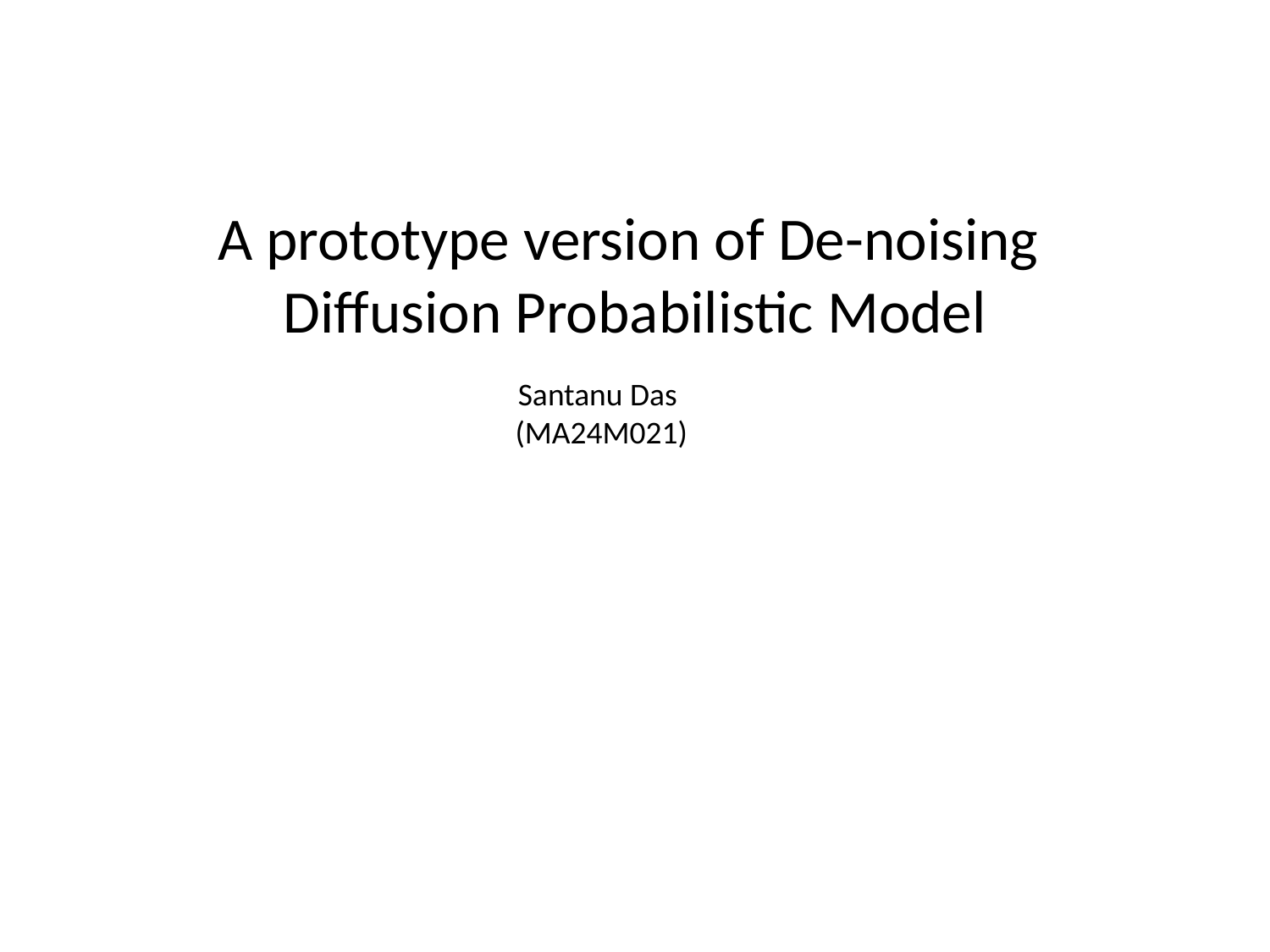

# A prototype version of De-noising Diffusion Probabilistic Model
Santanu Das
 (MA24M021)